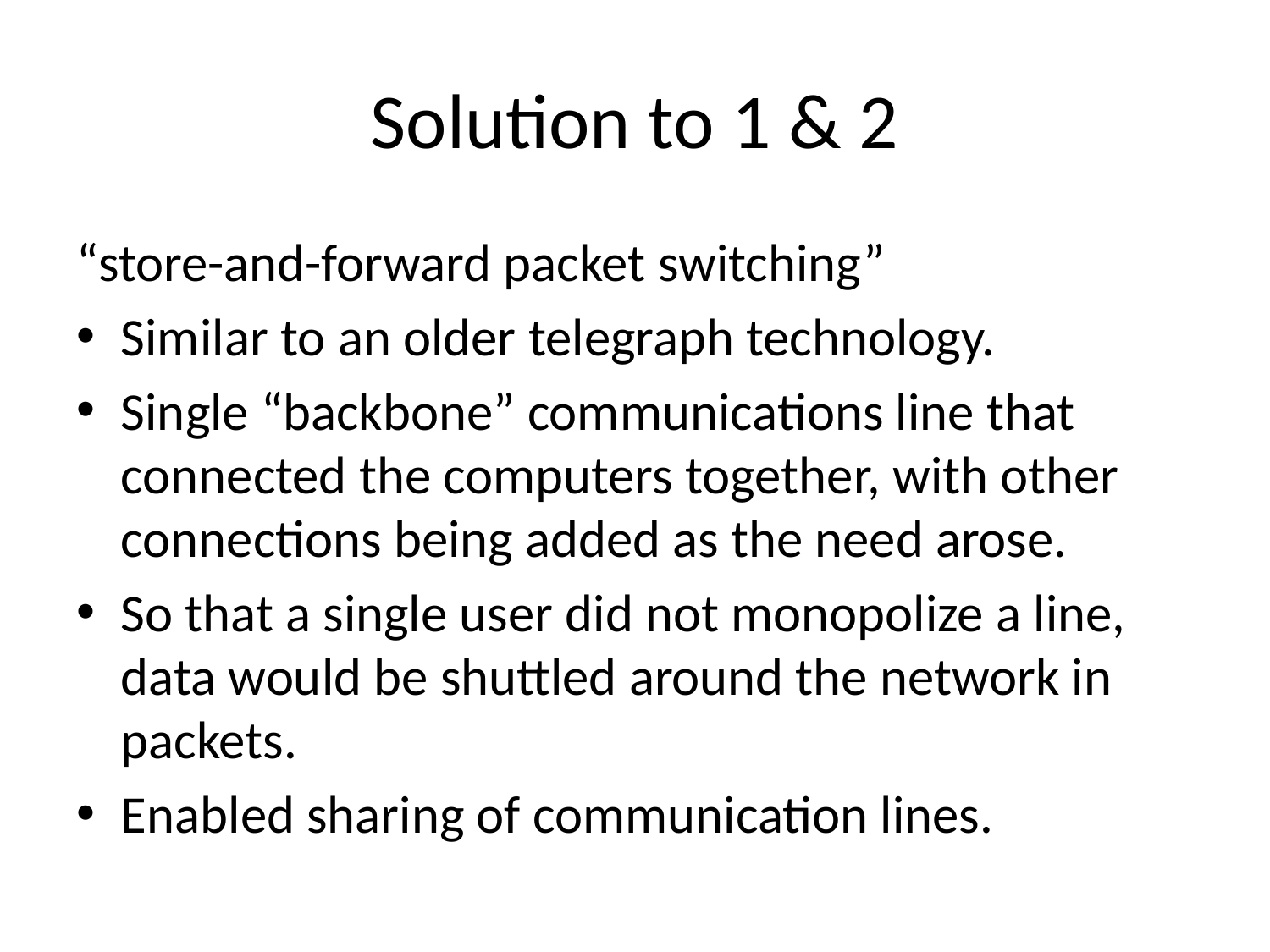

# Solution to 1 & 2
“store-and-forward packet switching”
Similar to an older telegraph technology.
Single “backbone” communications line that connected the computers together, with other connections being added as the need arose.
So that a single user did not monopolize a line, data would be shuttled around the network in packets.
Enabled sharing of communication lines.